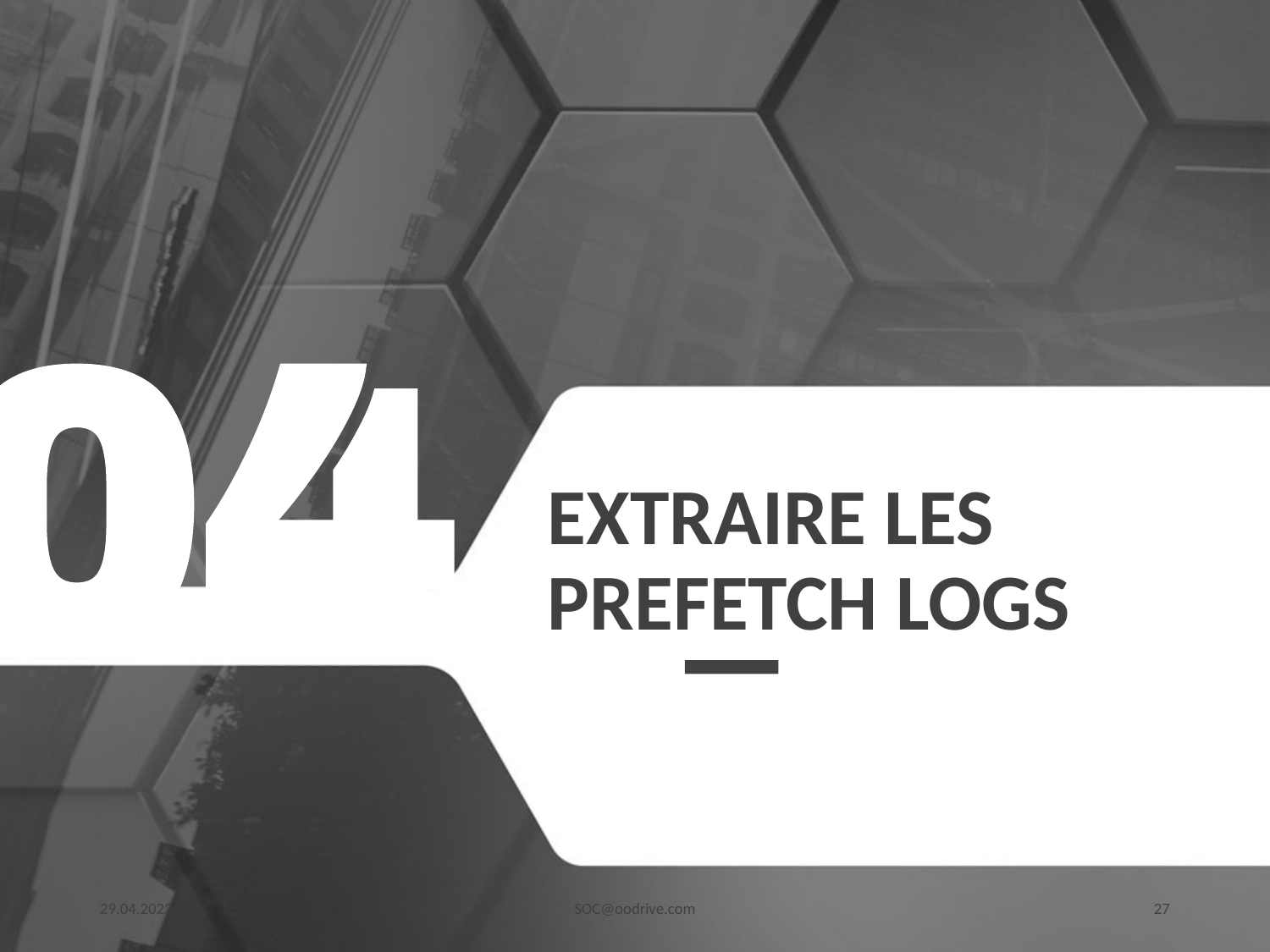

04
# Extraire les prefetch logs
29.04.2022
SOC@oodrive.com
27